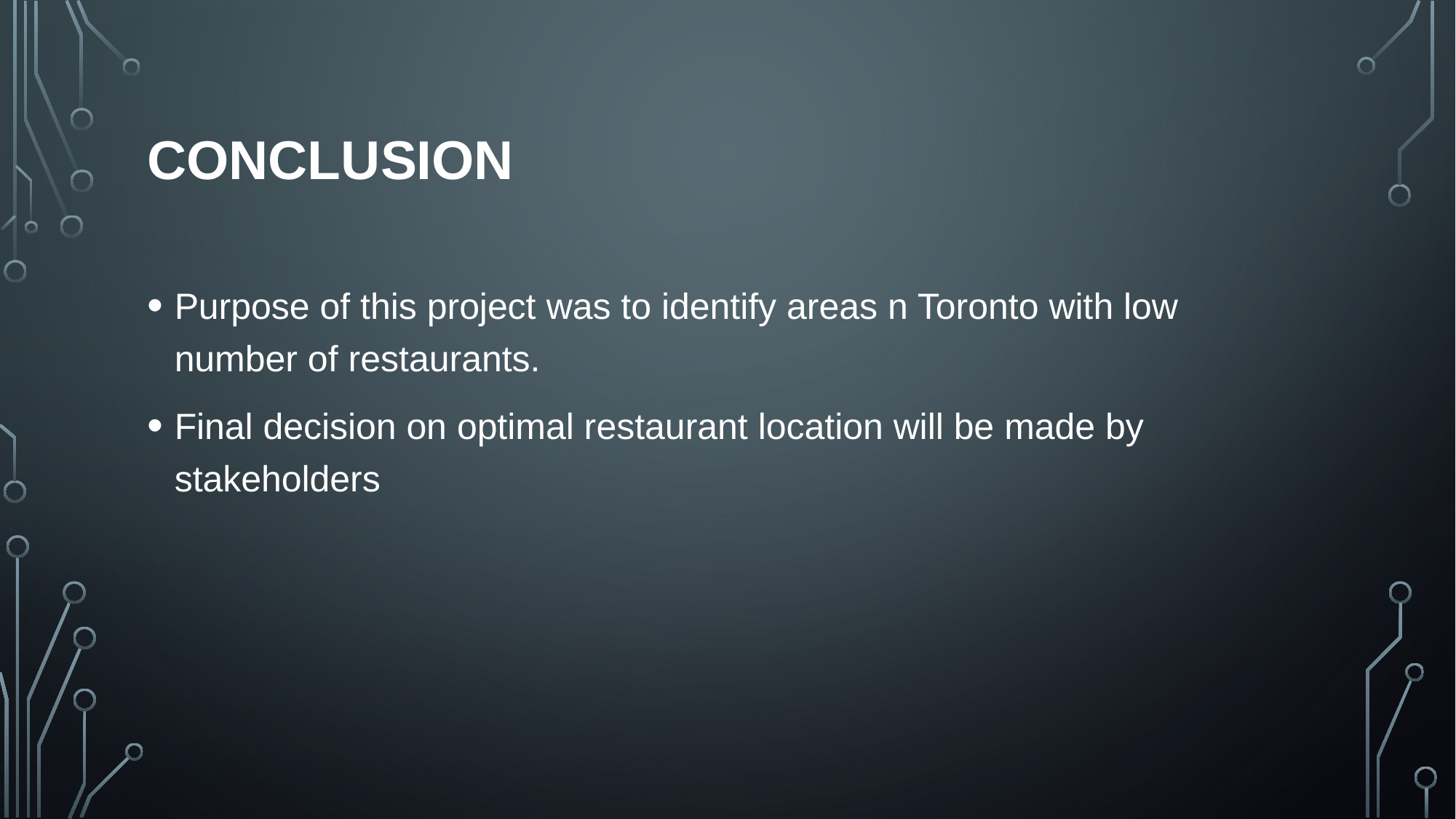

# Conclusion
Purpose of this project was to identify areas n Toronto with low number of restaurants.
Final decision on optimal restaurant location will be made by stakeholders